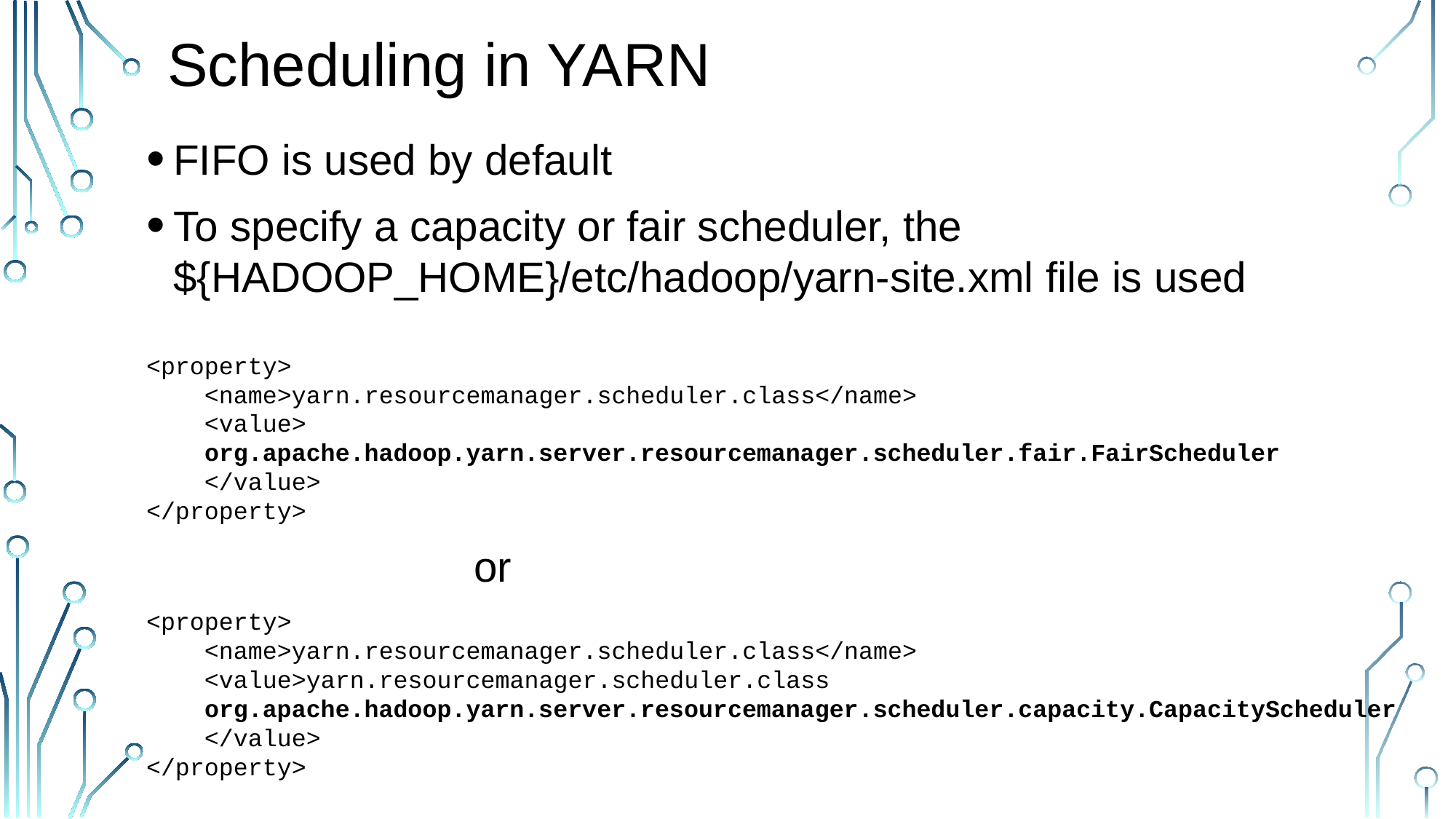

# Scheduling in YARN
FIFO is used by default
To specify a capacity or fair scheduler, the ${HADOOP_HOME}/etc/hadoop/yarn-site.xml file is used

<property>
    <name>yarn.resourcemanager.scheduler.class</name>
    <value>
    org.apache.hadoop.yarn.server.resourcemanager.scheduler.fair.FairScheduler
    </value>
</property>
or
<property>
    <name>yarn.resourcemanager.scheduler.class</name>
    <value>yarn.resourcemanager.scheduler.class
    org.apache.hadoop.yarn.server.resourcemanager.scheduler.capacity.CapacityScheduler
    </value>
</property>